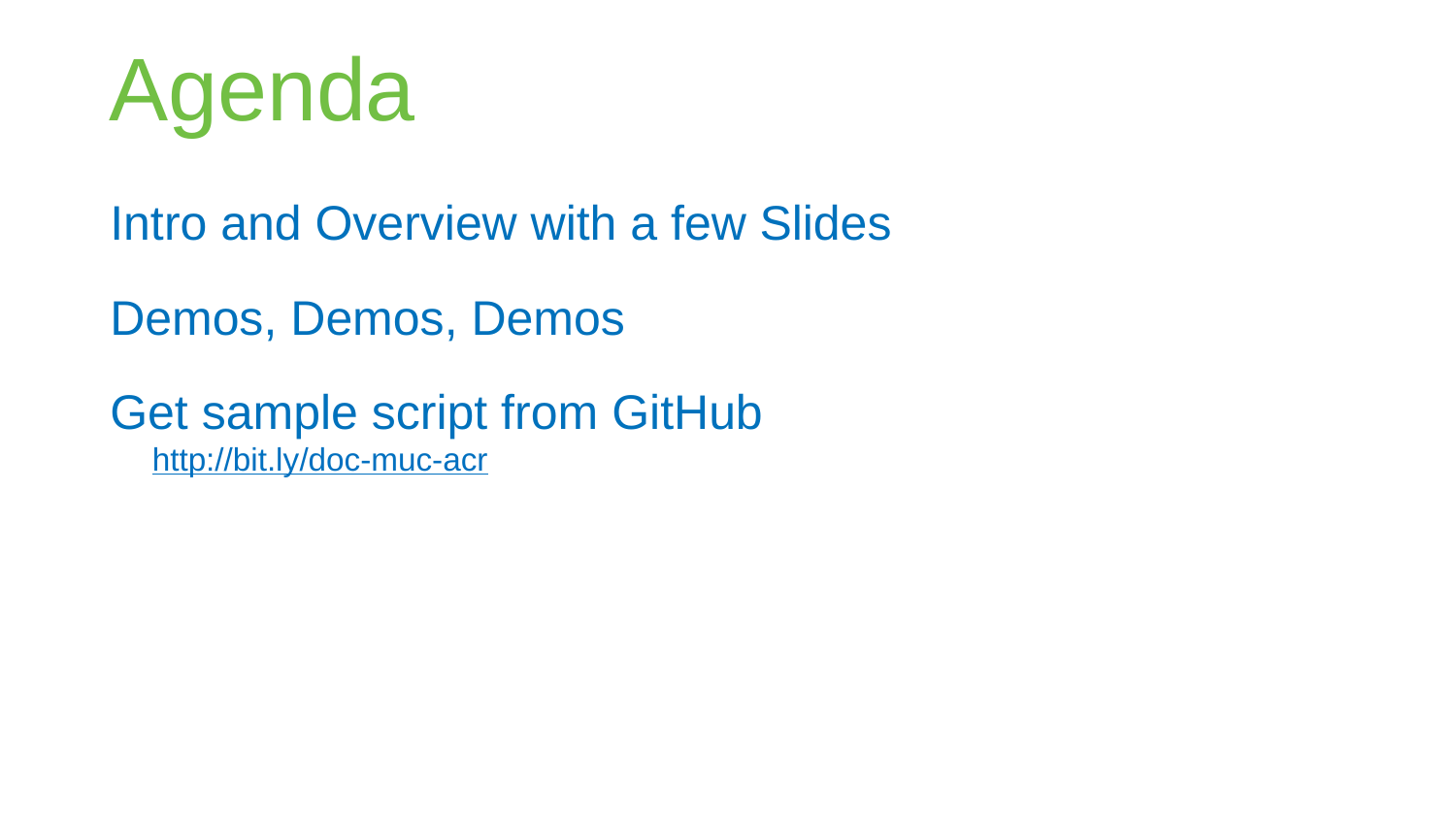

# Agenda
Intro and Overview with a few Slides
Demos, Demos, Demos
Get sample script from GitHub
http://bit.ly/doc-muc-acr